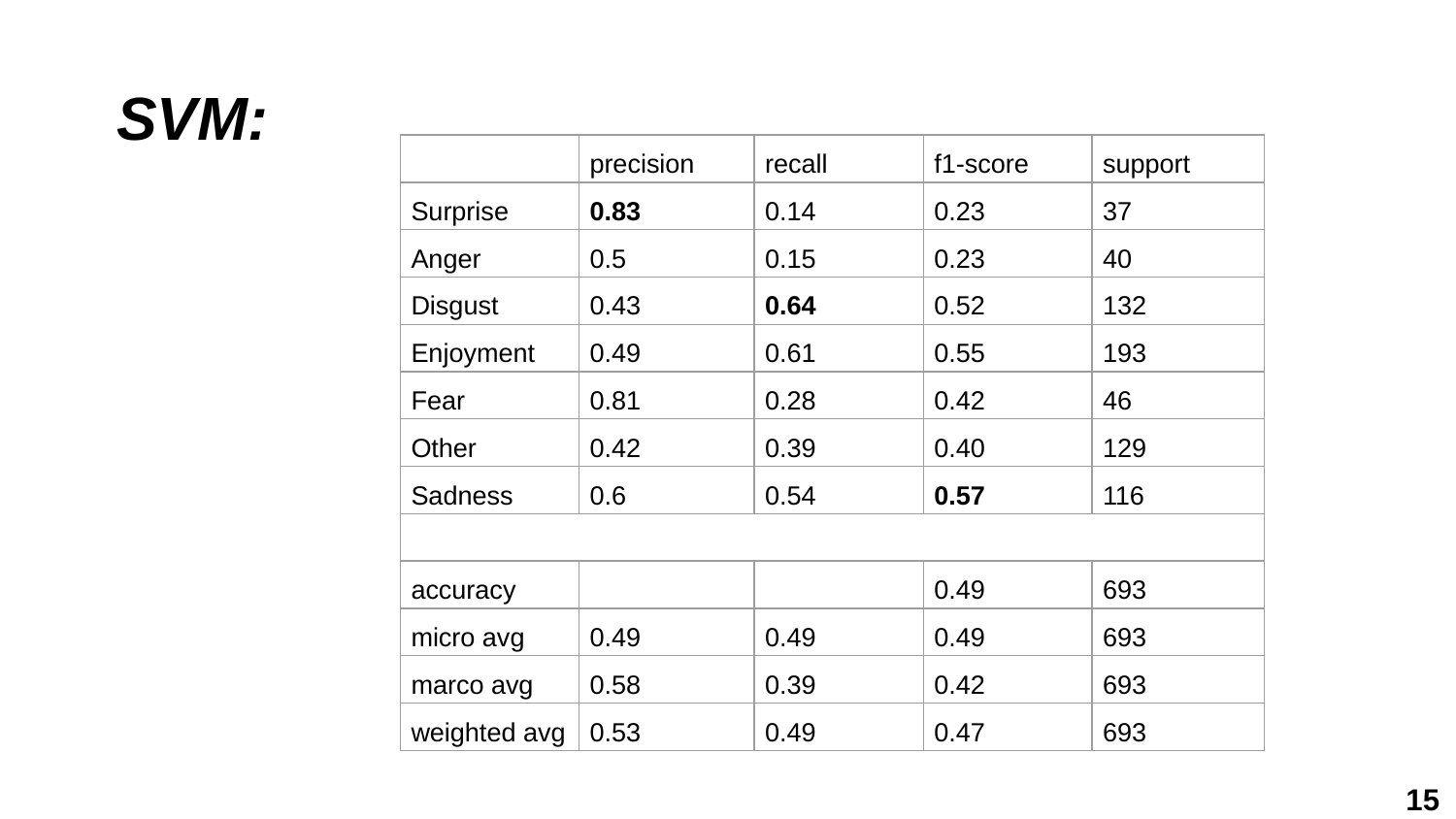

# SVM:
|  | precision | recall | f1-score | support |
| --- | --- | --- | --- | --- |
| Surprise | 0.83 | 0.14 | 0.23 | 37 |
| Anger | 0.5 | 0.15 | 0.23 | 40 |
| Disgust | 0.43 | 0.64 | 0.52 | 132 |
| Enjoyment | 0.49 | 0.61 | 0.55 | 193 |
| Fear | 0.81 | 0.28 | 0.42 | 46 |
| Other | 0.42 | 0.39 | 0.40 | 129 |
| Sadness | 0.6 | 0.54 | 0.57 | 116 |
|  |  |  |  |  |
| accuracy |  |  | 0.49 | 693 |
| micro avg | 0.49 | 0.49 | 0.49 | 693 |
| marco avg | 0.58 | 0.39 | 0.42 | 693 |
| weighted avg | 0.53 | 0.49 | 0.47 | 693 |
15